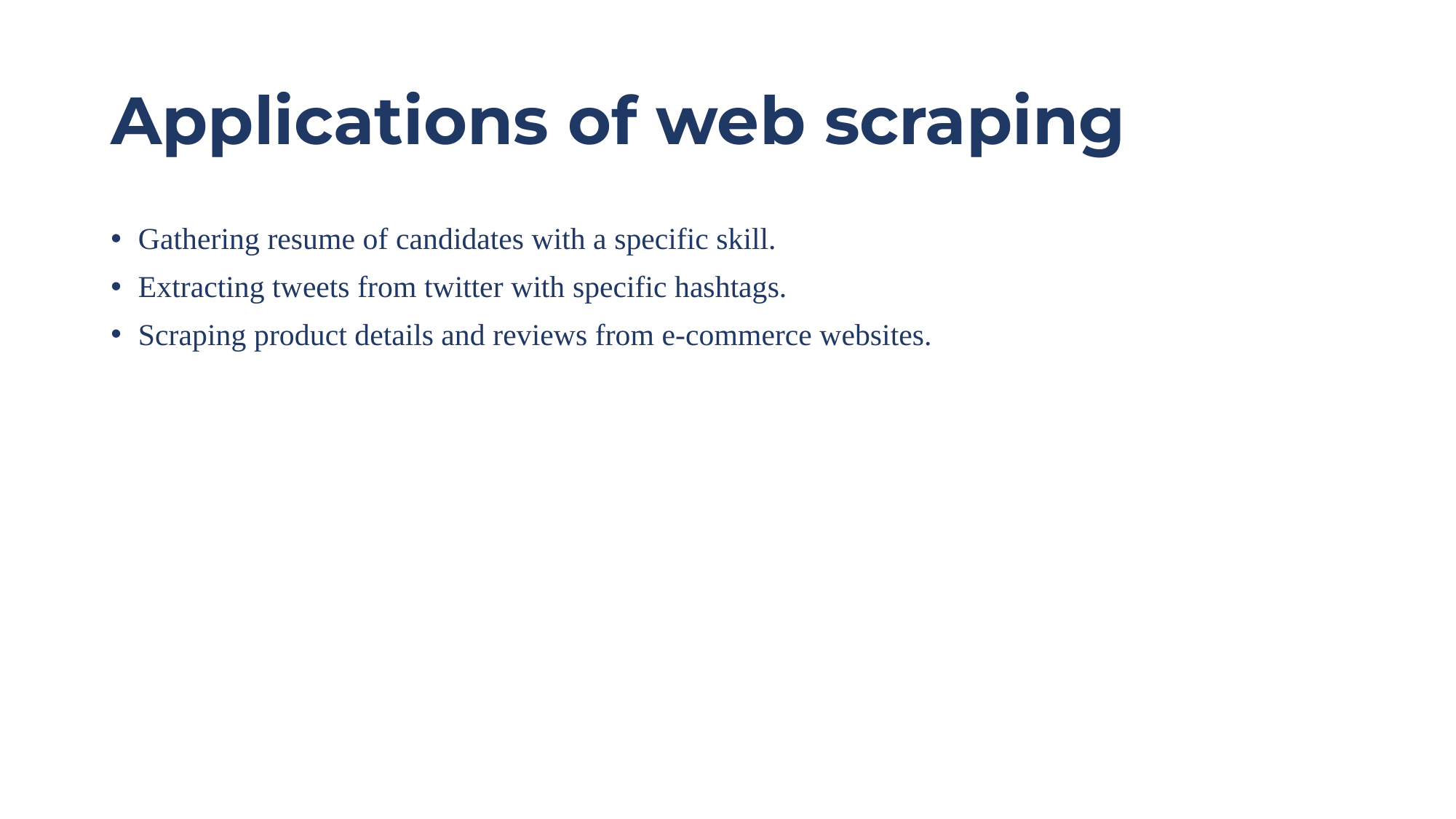

# Applications of web scraping
Gathering resume of candidates with a specific skill.
Extracting tweets from twitter with specific hashtags.
Scraping product details and reviews from e-commerce websites.